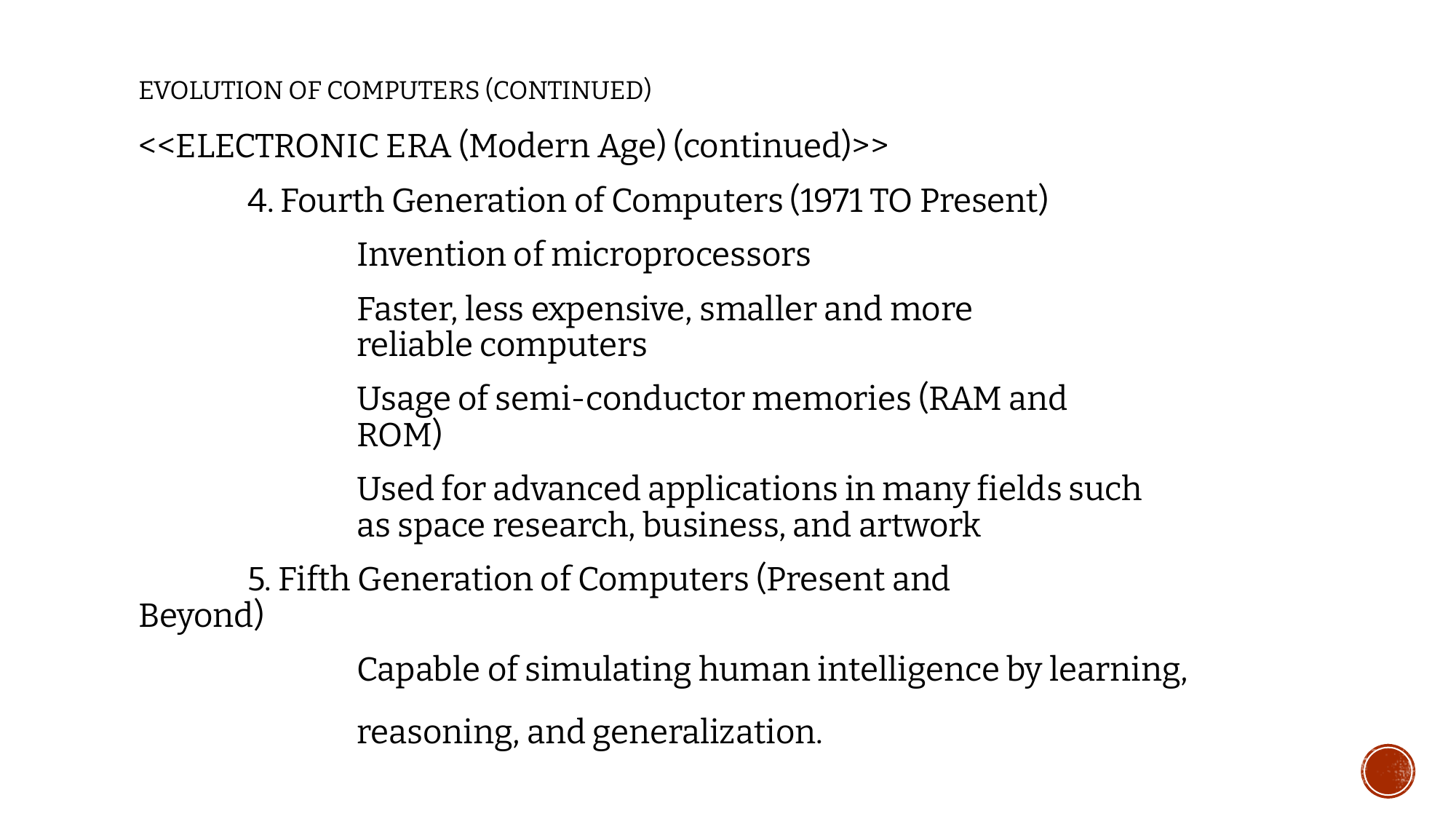

# EVOLUTION OF COMPUTERS (CONTINUED)
<<ELECTRONIC ERA (Modern Age) (continued)>>
	4. Fourth Generation of Computers (1971 TO Present)
		Invention of microprocessors
		Faster, less expensive, smaller and more 					reliable computers
		Usage of semi-conductor memories (RAM and 				ROM)
		Used for advanced applications in many fields such 			as space research, business, and artwork
	5. Fifth Generation of Computers (Present and 			Beyond)
		Capable of simulating human intelligence by learning, 			reasoning, and generalization.